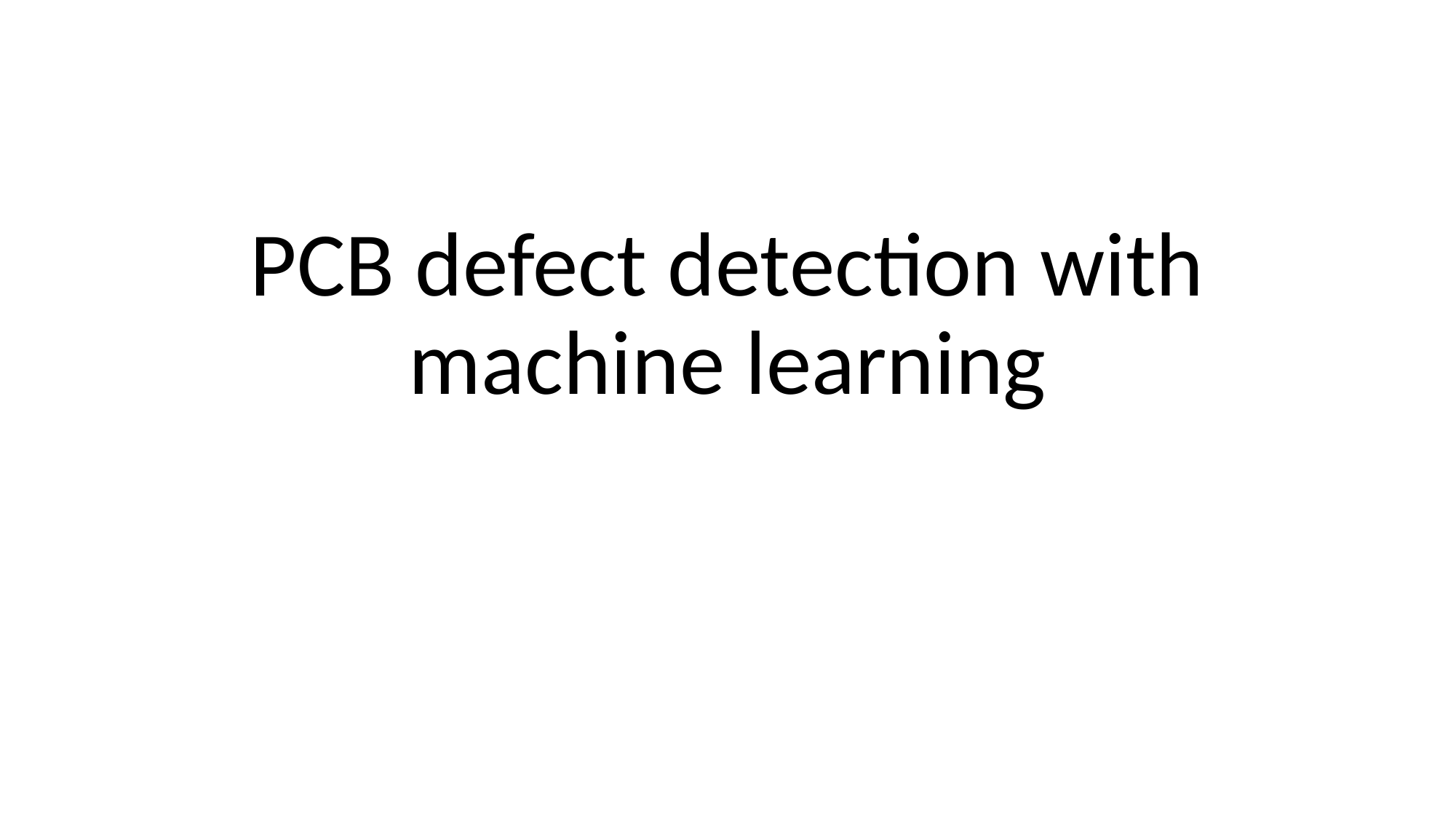

# PCB defect detection with machine learning